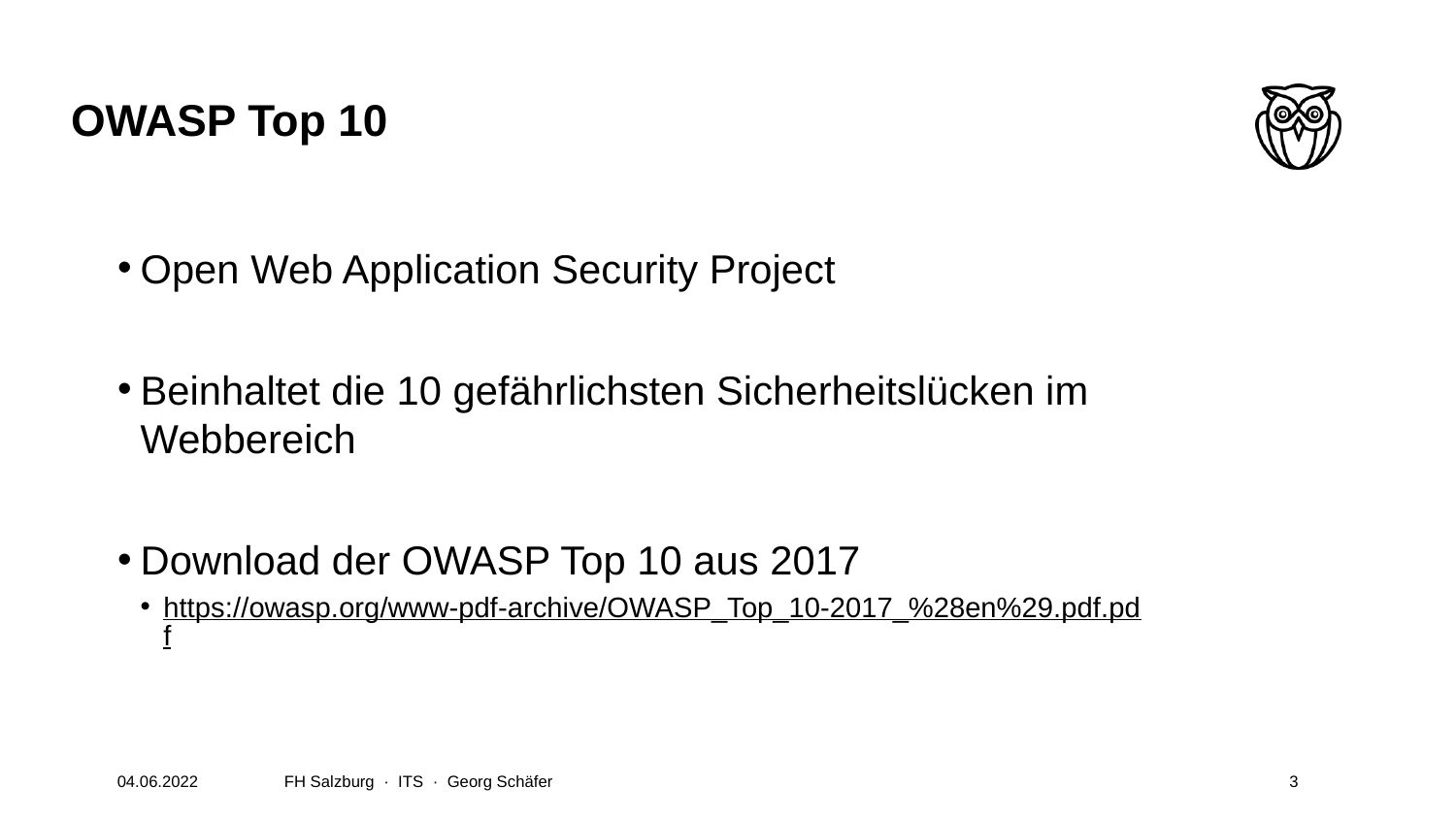

# OWASP Top 10
Open Web Application Security Project

Beinhaltet die 10 gefährlichsten Sicherheitslücken im Webbereich

Download der OWASP Top 10 aus 2017
https://owasp.org/www-pdf-archive/OWASP_Top_10-2017_%28en%29.pdf.pdf
04.06.2022
FH Salzburg  ·  ITS  ·  Georg Schäfer
3